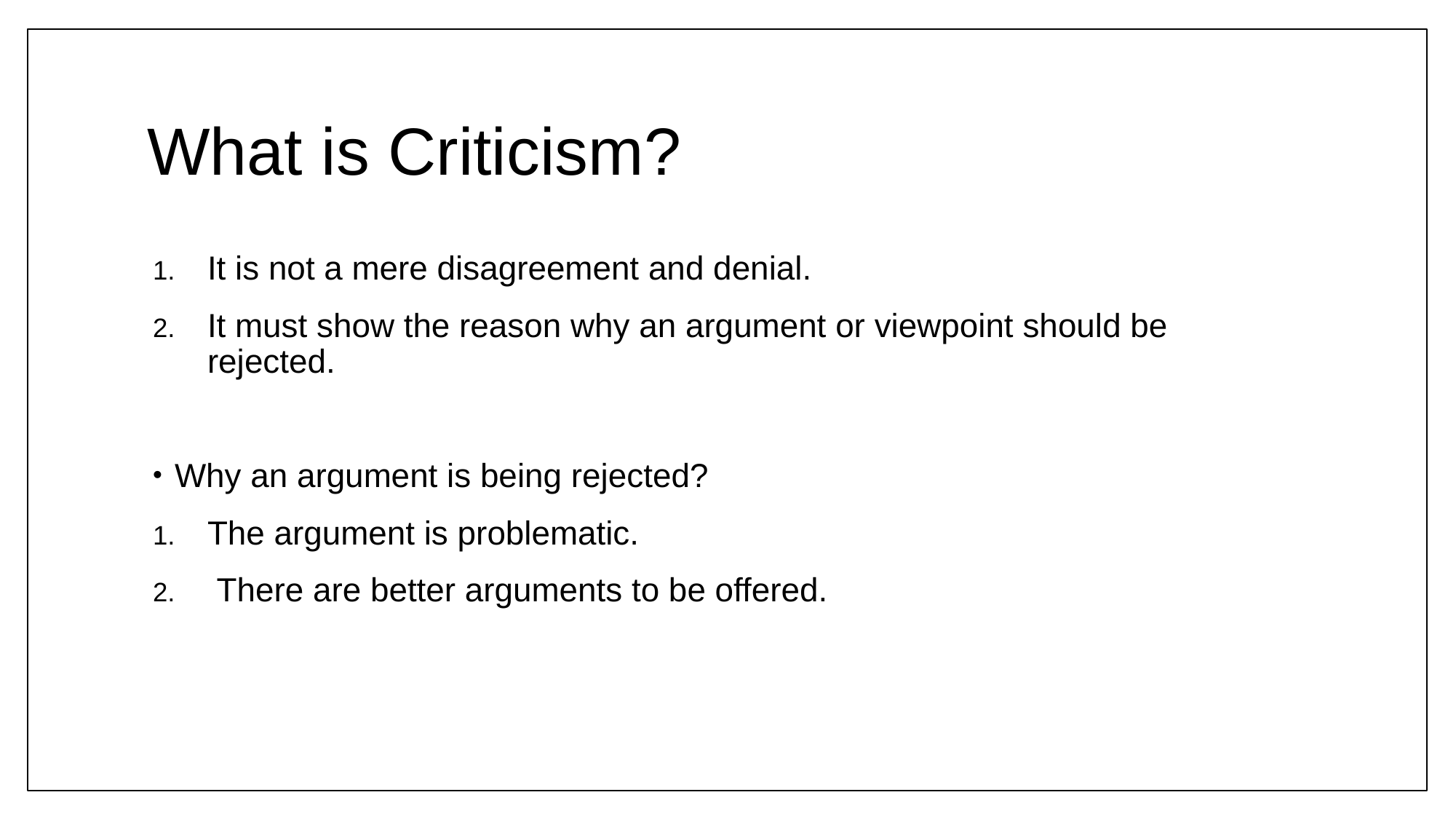

# What is Criticism?
It is not a mere disagreement and denial.
It must show the reason why an argument or viewpoint should be rejected.

Why an argument is being rejected?
The argument is problematic.
 There are better arguments to be offered.